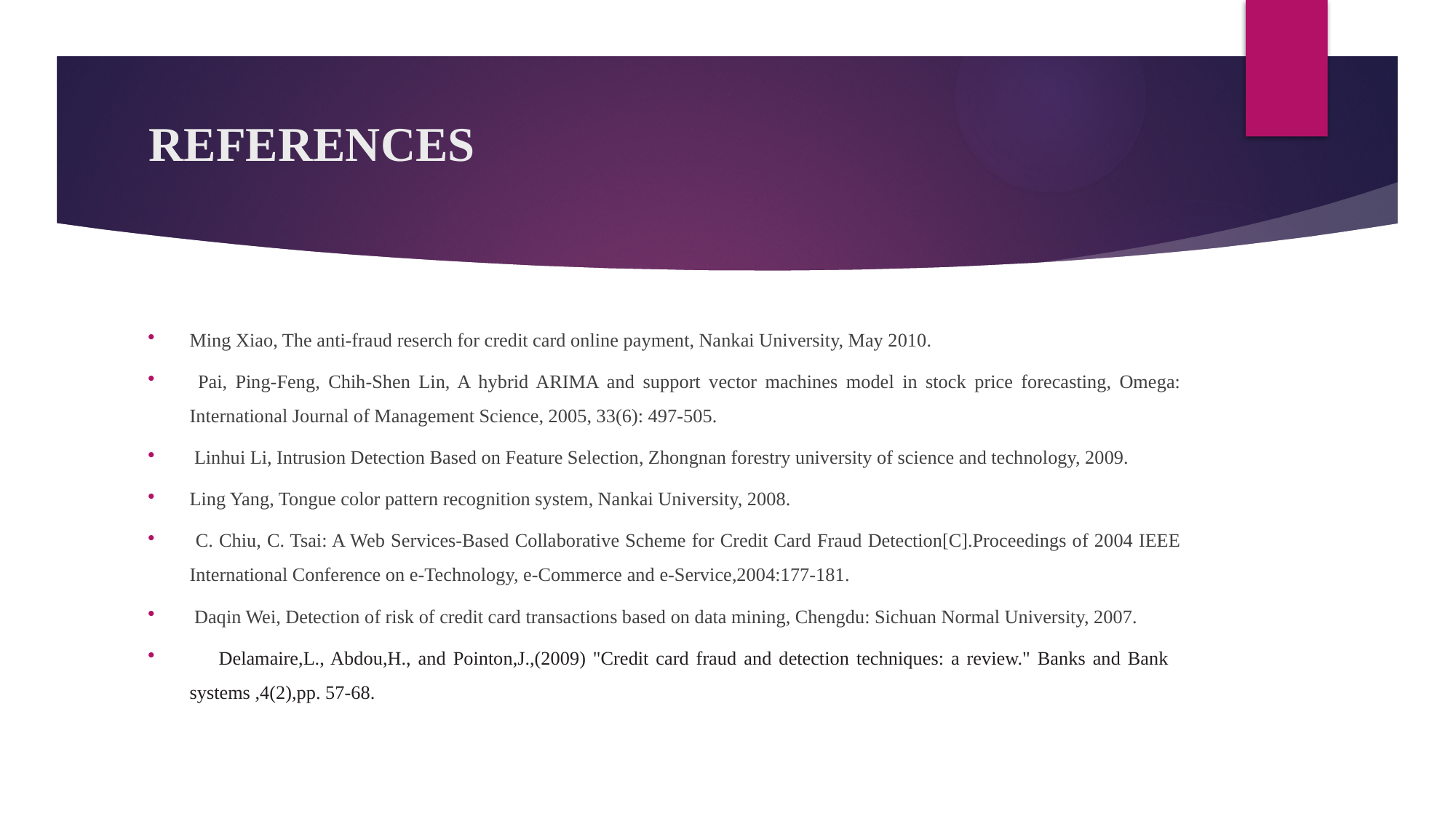

# REFERENCES
Ming Xiao, The anti-fraud reserch for credit card online payment, Nankai University, May 2010.
 Pai, Ping-Feng, Chih-Shen Lin, A hybrid ARIMA and support vector machines model in stock price forecasting, Omega: International Journal of Management Science, 2005, 33(6): 497-505.
 Linhui Li, Intrusion Detection Based on Feature Selection, Zhongnan forestry university of science and technology, 2009.
Ling Yang, Tongue color pattern recognition system, Nankai University, 2008.
 C. Chiu, C. Tsai: A Web Services-Based Collaborative Scheme for Credit Card Fraud Detection[C].Proceedings of 2004 IEEE International Conference on e-Technology, e-Commerce and e-Service,2004:177-181.
 Daqin Wei, Detection of risk of credit card transactions based on data mining, Chengdu: Sichuan Normal University, 2007.
    Delamaire,L., Abdou,H., and Pointon,J.,(2009) "Credit card fraud and detection techniques: a review." Banks and Bank systems ,4(2),pp. 57-68.